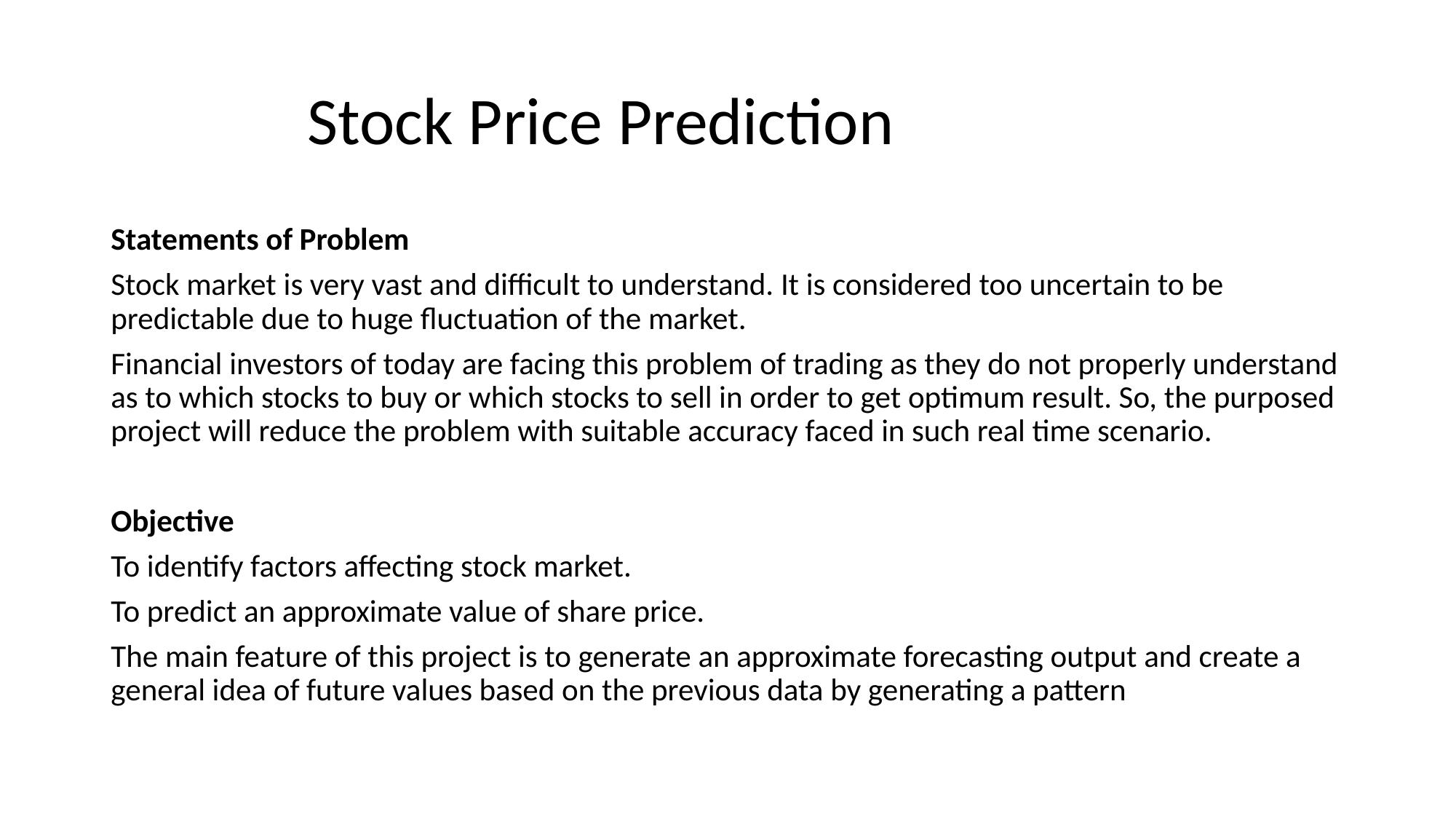

# Stock Price Prediction
Statements of Problem
Stock market is very vast and difficult to understand. It is considered too uncertain to be predictable due to huge fluctuation of the market.
Financial investors of today are facing this problem of trading as they do not properly understand as to which stocks to buy or which stocks to sell in order to get optimum result. So, the purposed project will reduce the problem with suitable accuracy faced in such real time scenario.

Objective
To identify factors affecting stock market.
To predict an approximate value of share price.
The main feature of this project is to generate an approximate forecasting output and create a general idea of future values based on the previous data by generating a pattern